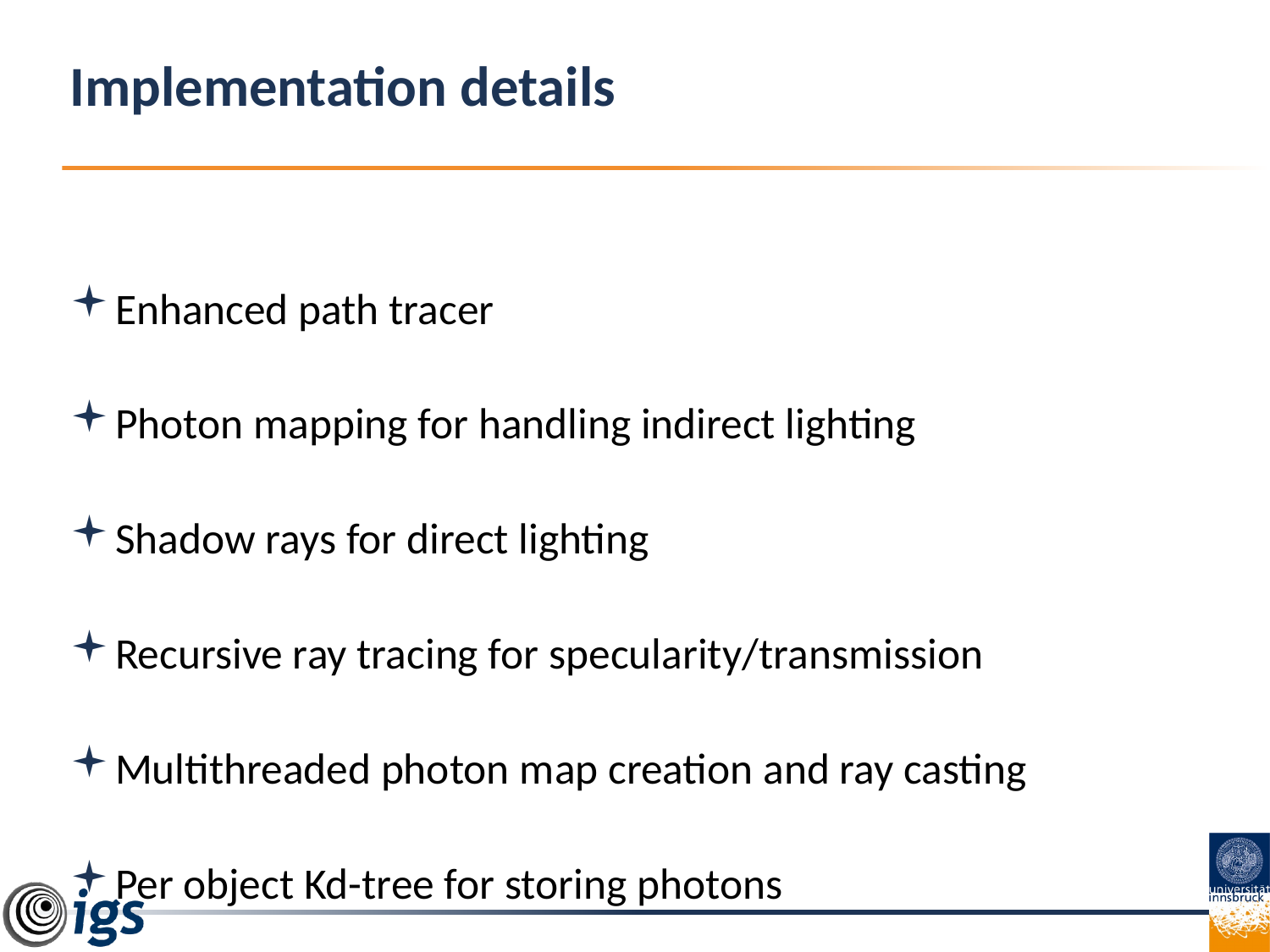

# Implementation details
Enhanced path tracer
Photon mapping for handling indirect lighting
Shadow rays for direct lighting
Recursive ray tracing for specularity/transmission
Multithreaded photon map creation and ray casting
Per object Kd-tree for storing photons
5